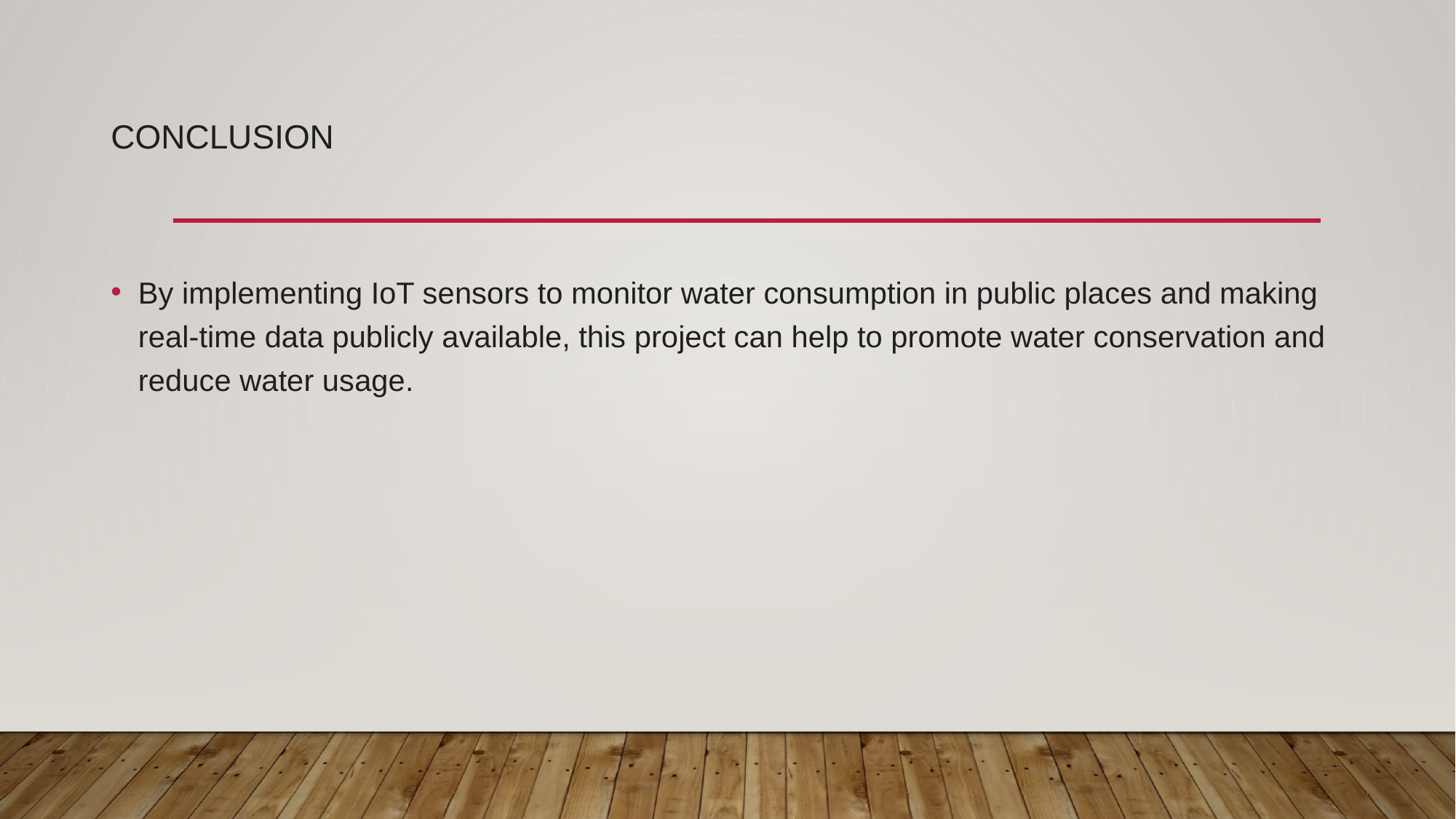

# Conclusion
By implementing IoT sensors to monitor water consumption in public places and making real-time data publicly available, this project can help to promote water conservation and reduce water usage.